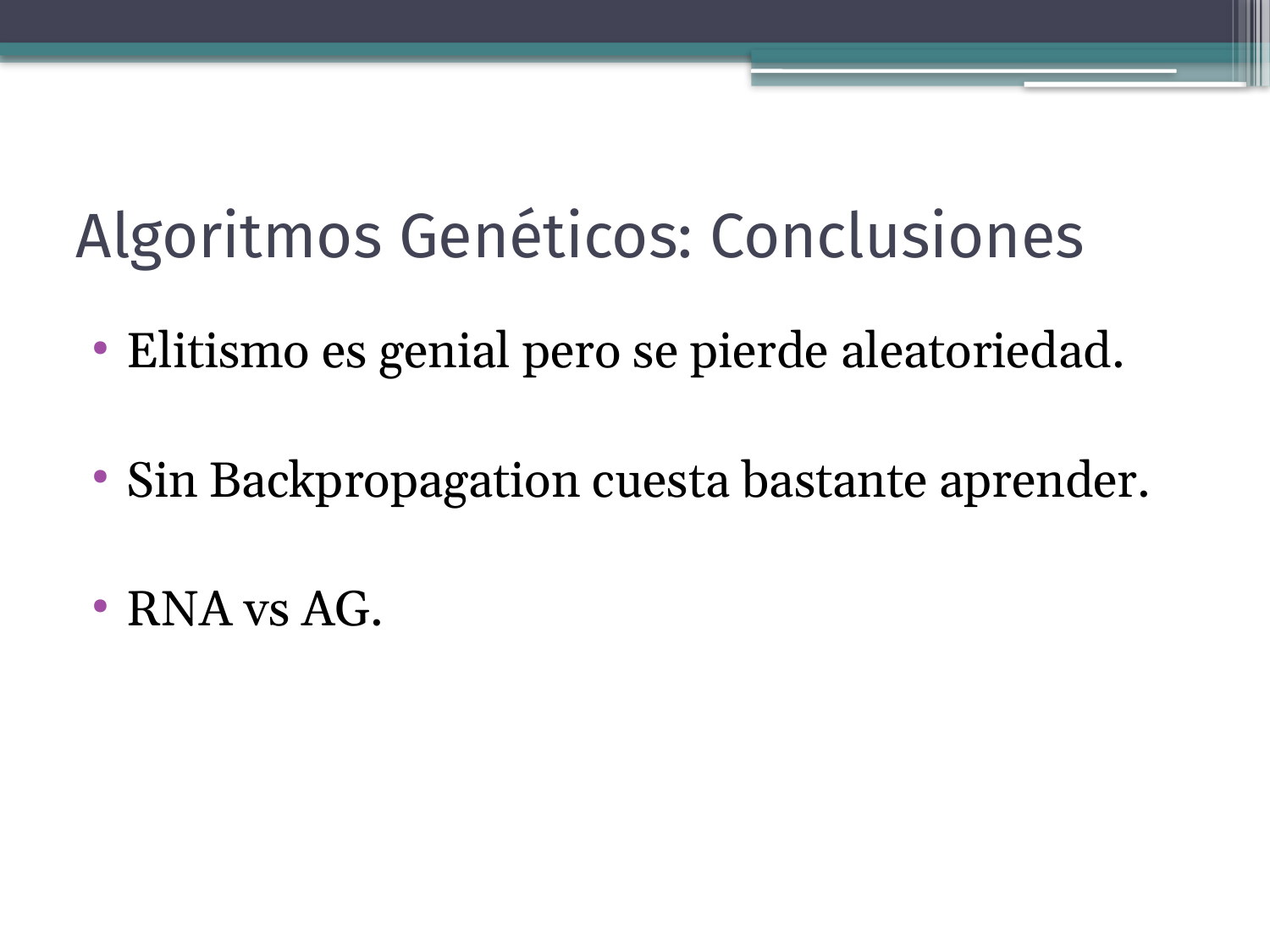

# Algoritmos Genéticos: Conclusiones
Elitismo es genial pero se pierde aleatoriedad.

Sin Backpropagation cuesta bastante aprender.

RNA vs AG.